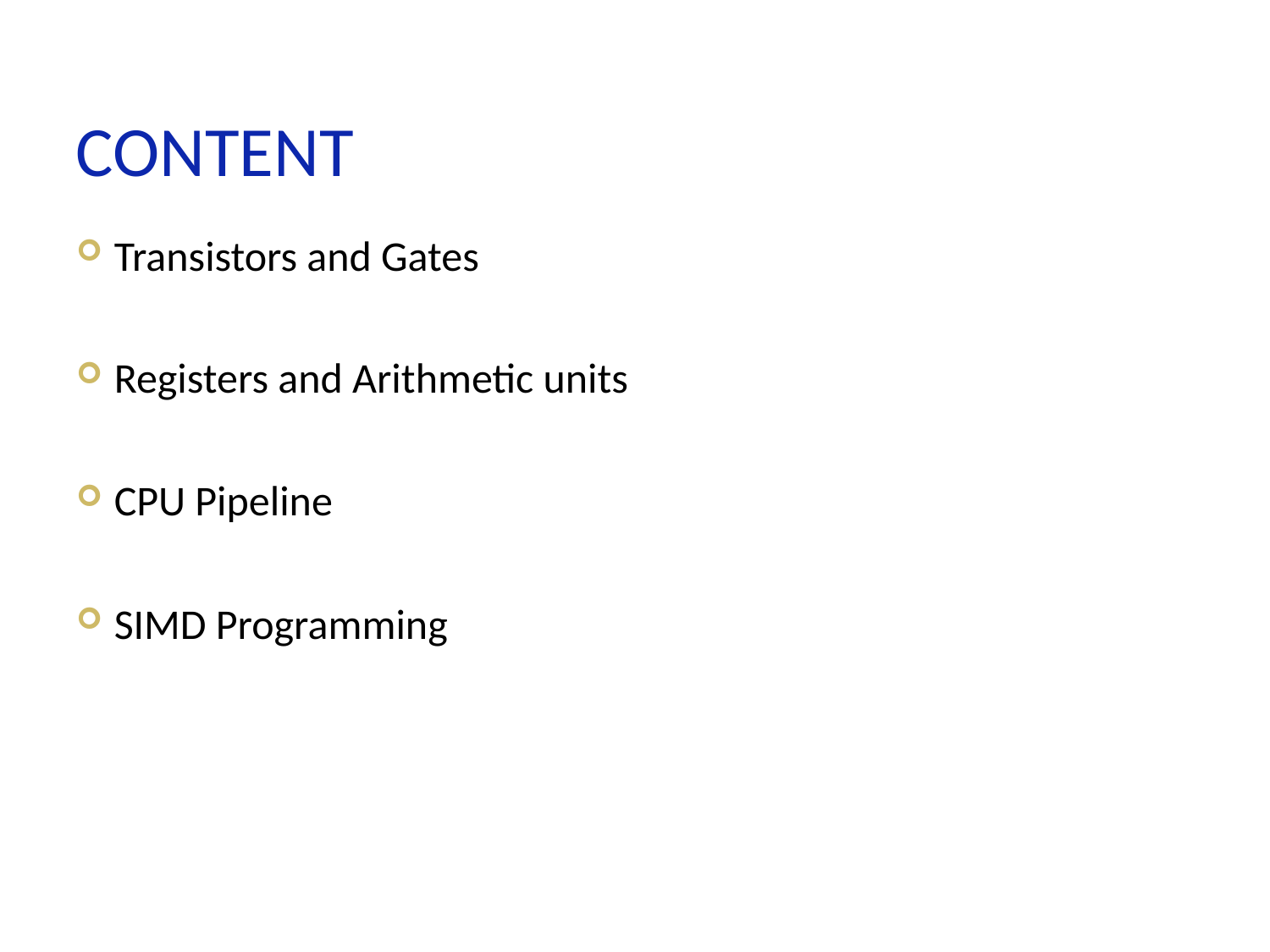

# Content
Transistors and Gates

Registers and Arithmetic units

CPU Pipeline

SIMD Programming